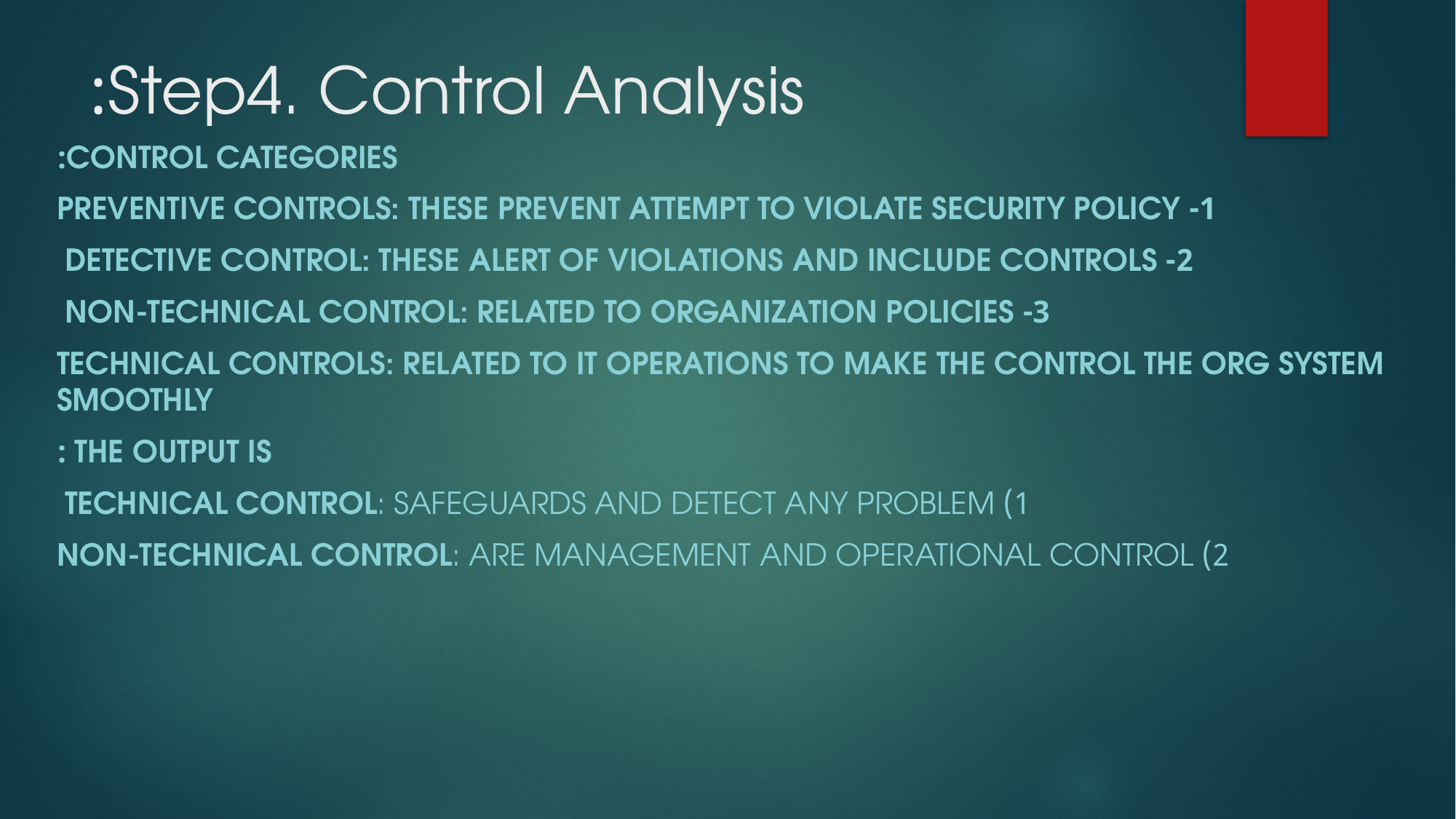

# Step4. Control Analysis:
Control categories:
1- Preventive controls: these prevent attempt to violate security policy
2- Detective control: these alert of violations and include controls
3- Non-technical control: related to organization policies
Technical controls: related to it operations to make the control the org system smoothly
The output is :
1) Technical Control: safeguards and detect any problem
2) Non-technical control: are management and operational control